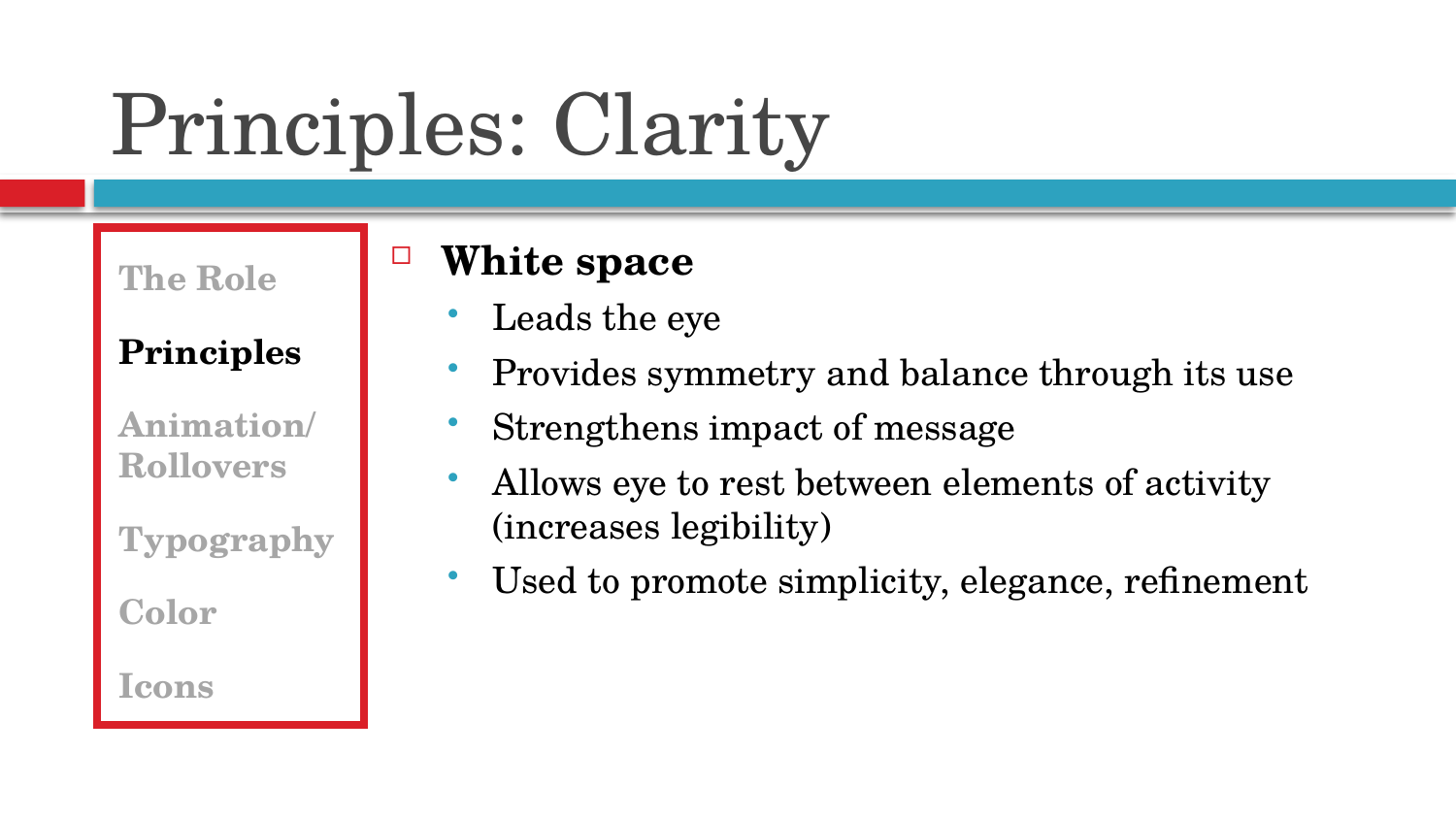

# Principles: Clarity
The Role
Principles
Animation/Rollovers
Typography
Color
Icons
White space
Leads the eye
Provides symmetry and balance through its use
Strengthens impact of message
Allows eye to rest between elements of activity (increases legibility)
Used to promote simplicity, elegance, refinement